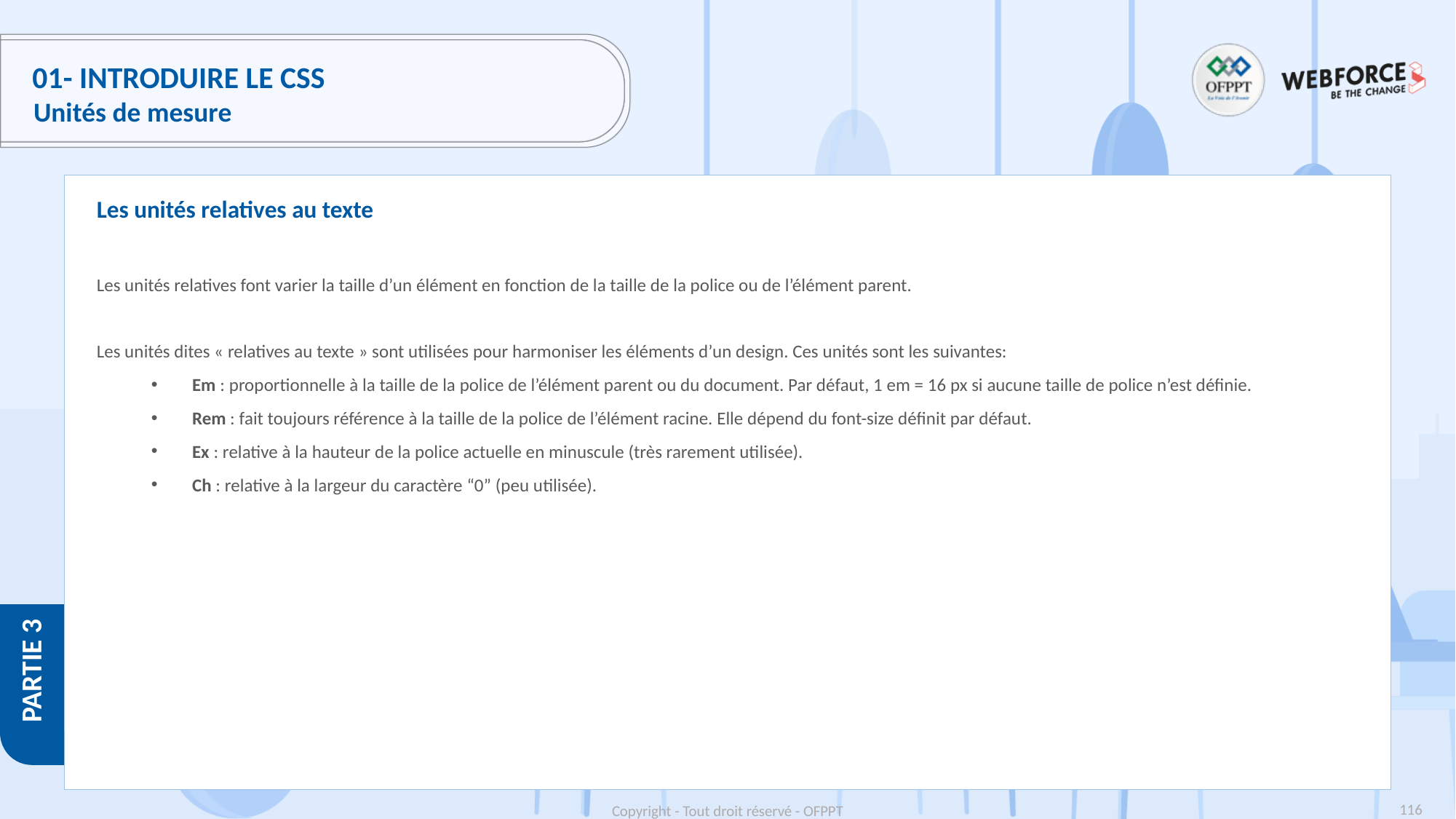

# 01- Introduire le CSS
Unités de mesure
Les unités relatives au texte

Les unités relatives font varier la taille d’un élément en fonction de la taille de la police ou de l’élément parent.

Les unités dites « relatives au texte » sont utilisées pour harmoniser les éléments d’un design. Ces unités sont les suivantes:
Em : proportionnelle à la taille de la police de l’élément parent ou du document. Par défaut, 1 em = 16 px si aucune taille de police n’est définie.
Rem : fait toujours référence à la taille de la police de l’élément racine. Elle dépend du font-size définit par défaut.
Ex : relative à la hauteur de la police actuelle en minuscule (très rarement utilisée).
Ch : relative à la largeur du caractère “0” (peu utilisée).